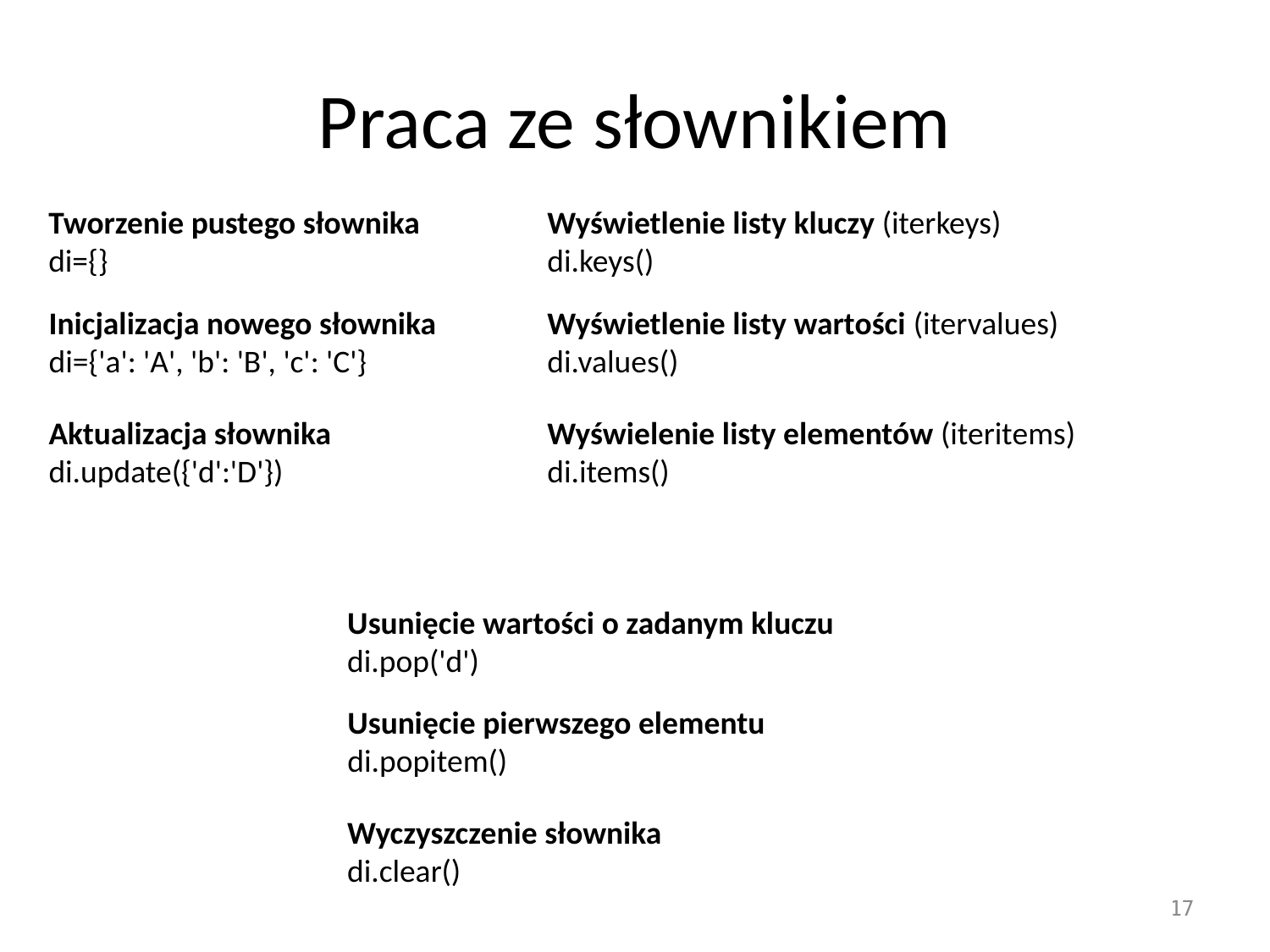

# Praca ze słownikiem
Tworzenie pustego słownika
di={}
Wyświetlenie listy kluczy (iterkeys)
di.keys()
Inicjalizacja nowego słownika
di={'a': 'A', 'b': 'B', 'c': 'C'}
Wyświetlenie listy wartości (itervalues)
di.values()
Wyświelenie listy elementów (iteritems)
di.items()
Aktualizacja słownika
di.update({'d':'D'})
Usunięcie wartości o zadanym kluczu
di.pop('d')
Usunięcie pierwszego elementu
di.popitem()
Wyczyszczenie słownika
di.clear()
17